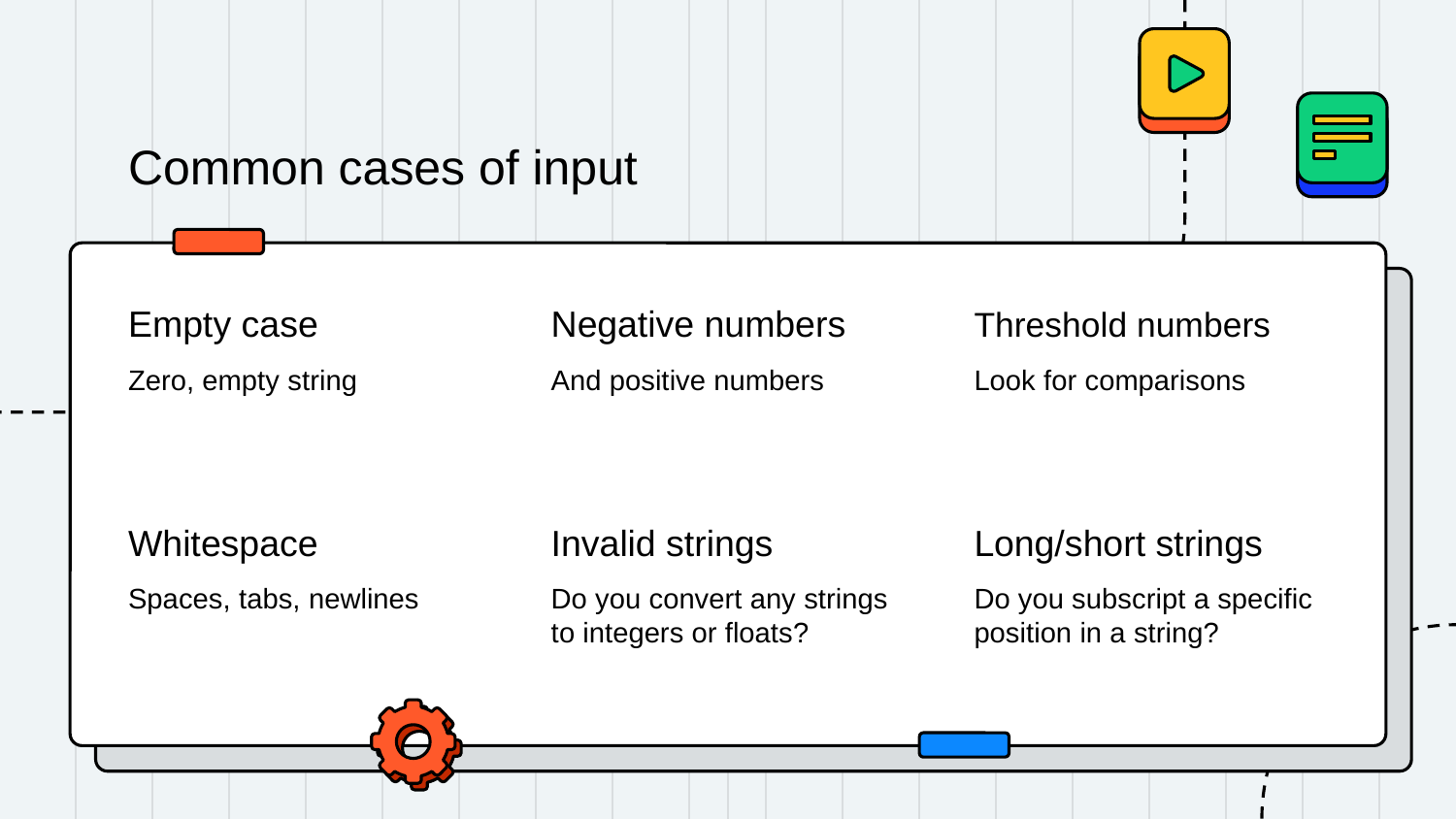

# Common cases of input
Empty case
Negative numbers
Threshold numbers
Zero, empty string
And positive numbers
Look for comparisons
Whitespace
Invalid strings
Long/short strings
Do you convert any strings to integers or floats?
Do you subscript a specific position in a string?
Spaces, tabs, newlines